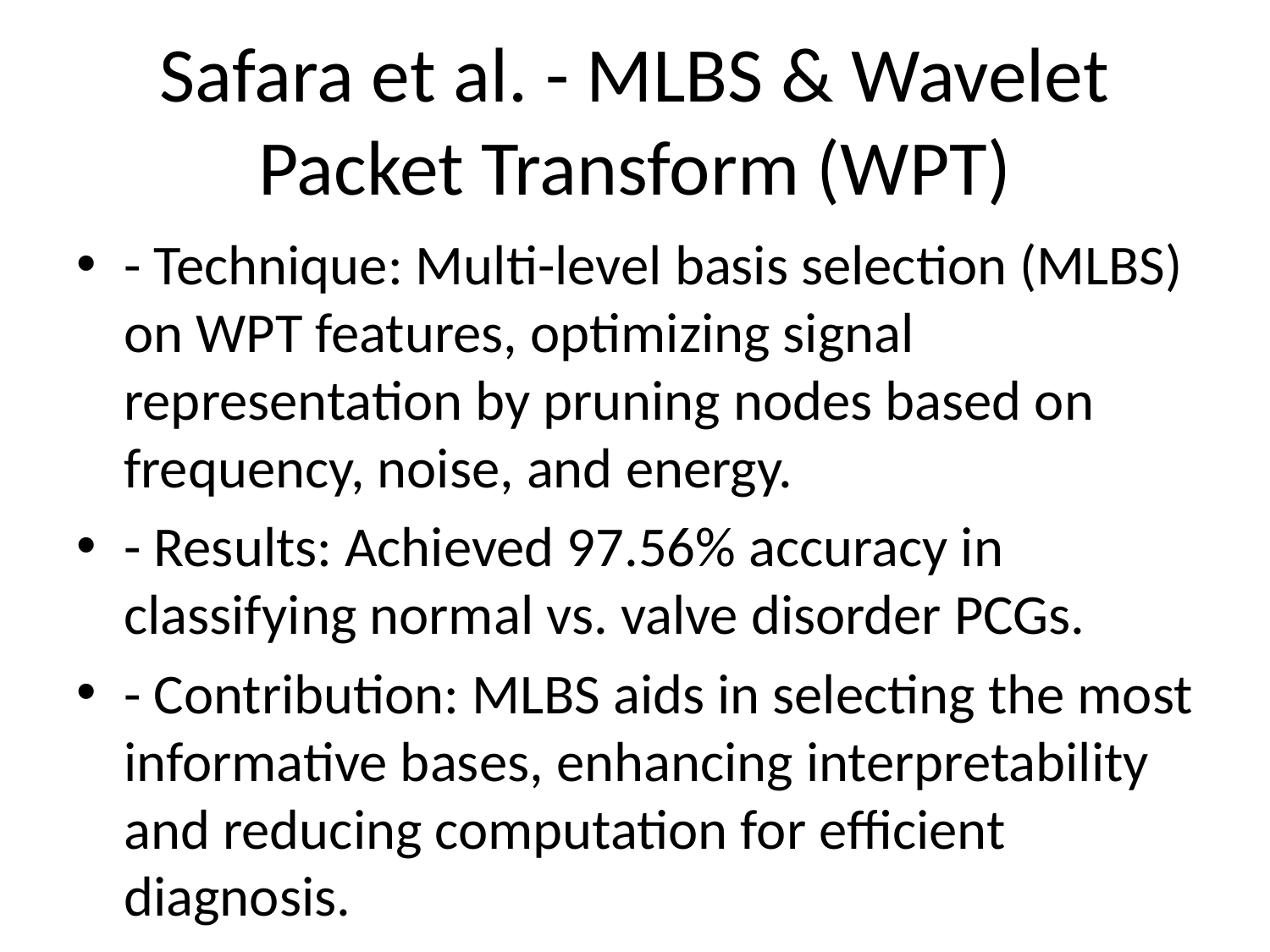

# Safara et al. - MLBS & Wavelet Packet Transform (WPT)
- Technique: Multi-level basis selection (MLBS) on WPT features, optimizing signal representation by pruning nodes based on frequency, noise, and energy.
- Results: Achieved 97.56% accuracy in classifying normal vs. valve disorder PCGs.
- Contribution: MLBS aids in selecting the most informative bases, enhancing interpretability and reducing computation for efficient diagnosis.